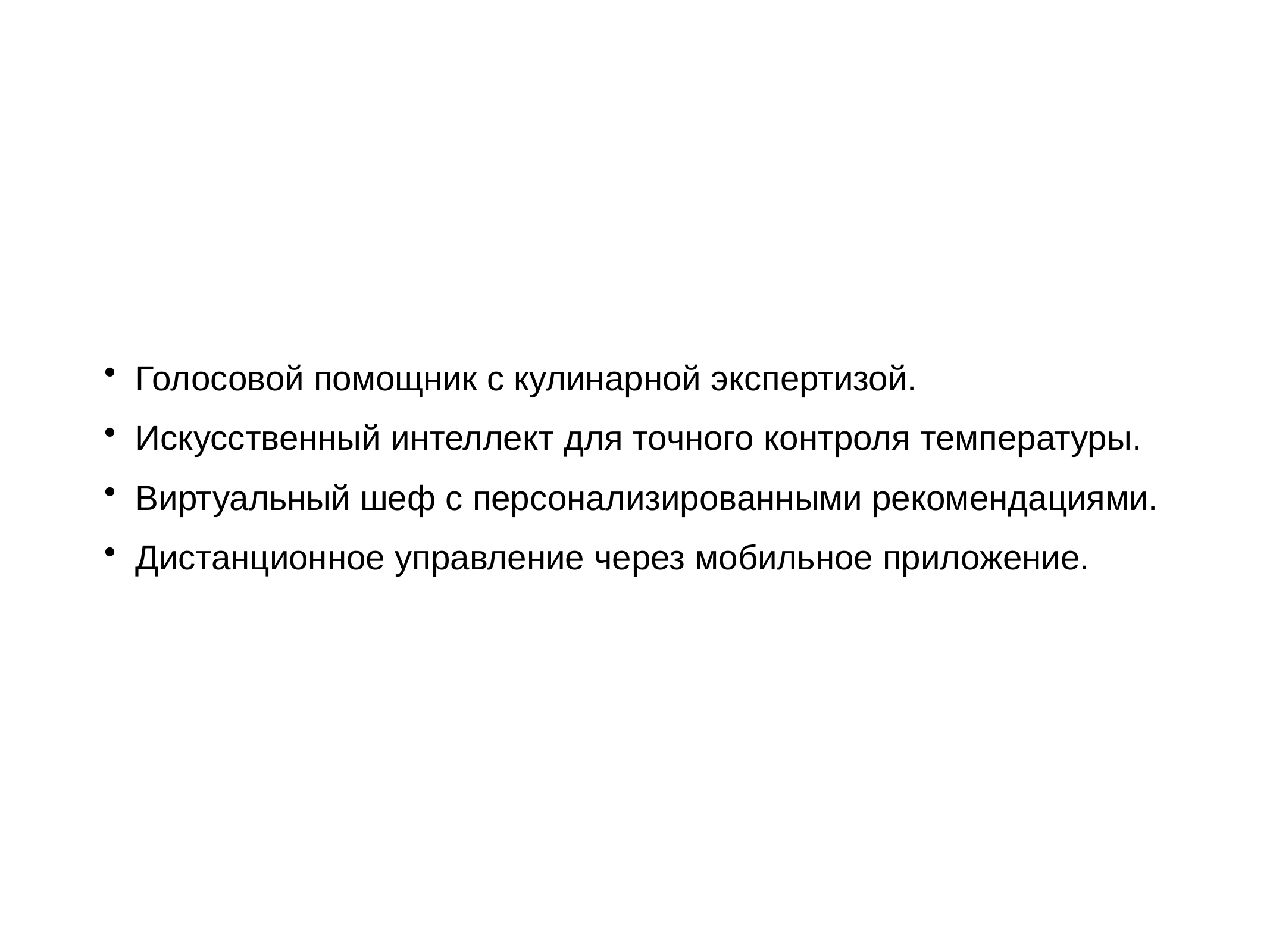

Голосовой помощник с кулинарной экспертизой.
Искусственный интеллект для точного контроля температуры.
Виртуальный шеф с персонализированными рекомендациями.
Дистанционное управление через мобильное приложение.